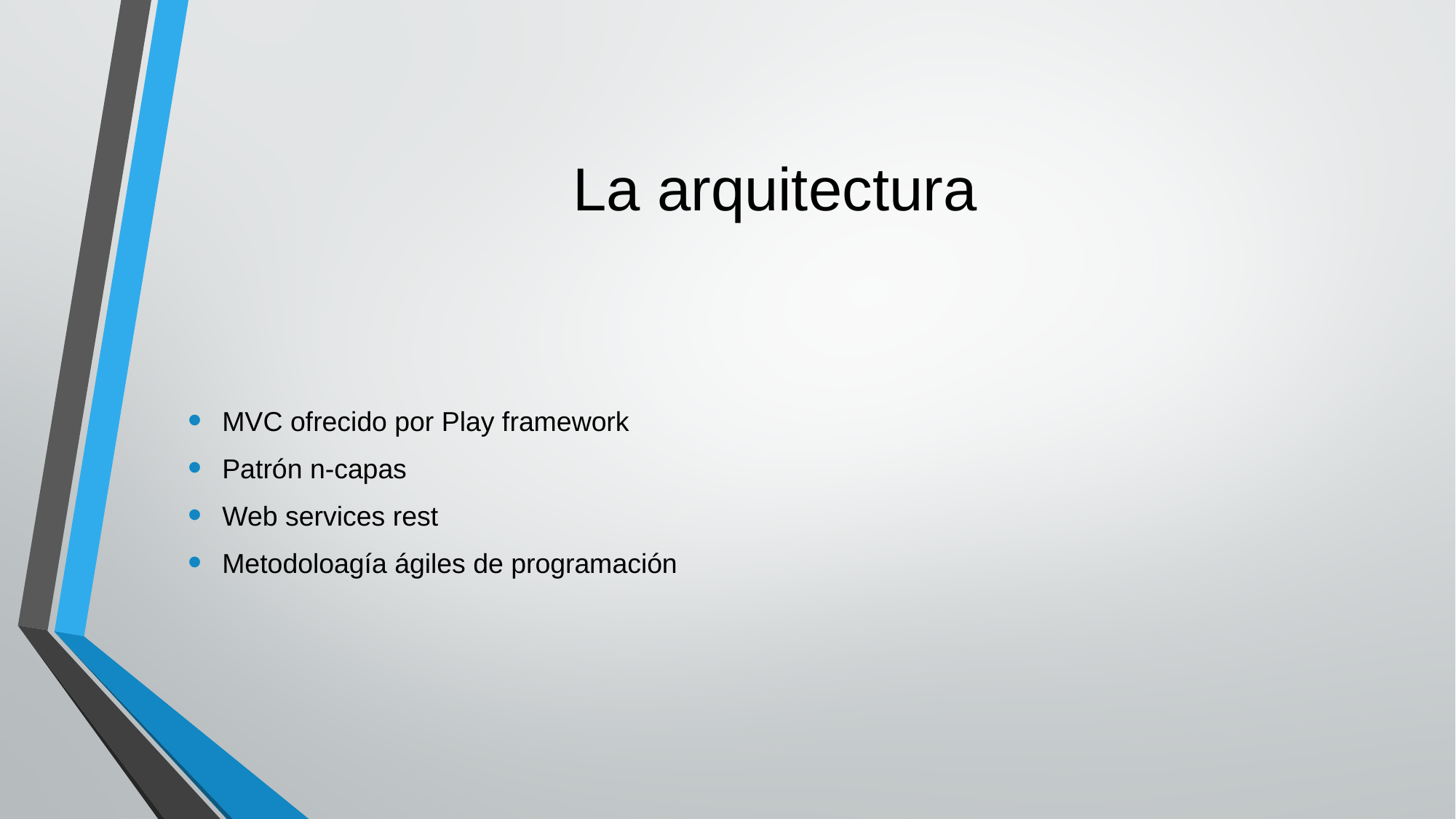

# La arquitectura

MVC ofrecido por Play framework
Patrón n-capas
Web services rest
Metodoloagía ágiles de programación